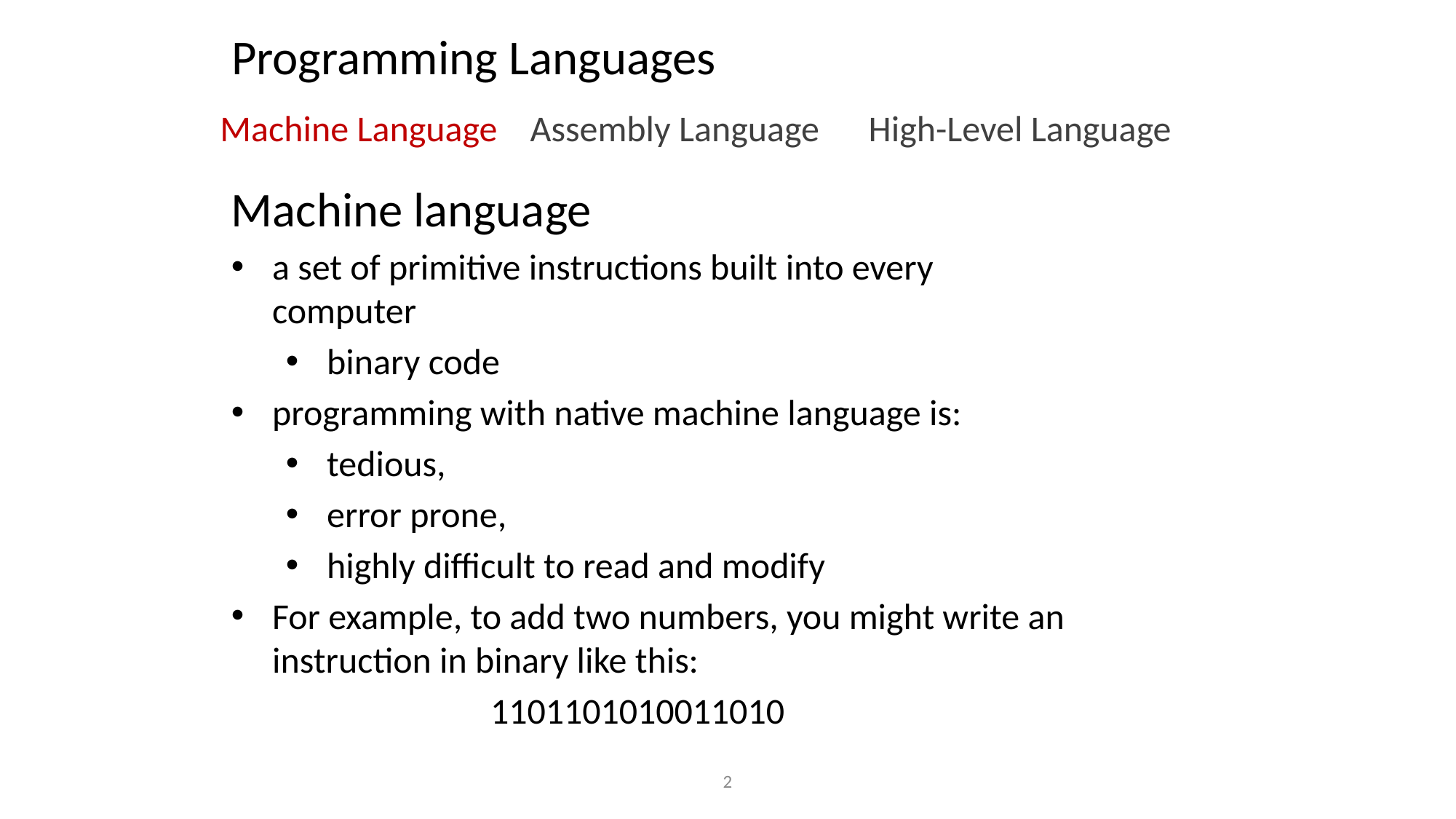

# Programming Languages
Machine Language    Assembly Language      High-Level Language
Machine language
a set of primitive instructions built into every computer
binary code
programming with native machine language is:
tedious,
error prone,
highly difficult to read and modify
For example, to add two numbers, you might write an instruction in binary like this:
			1101101010011010
2